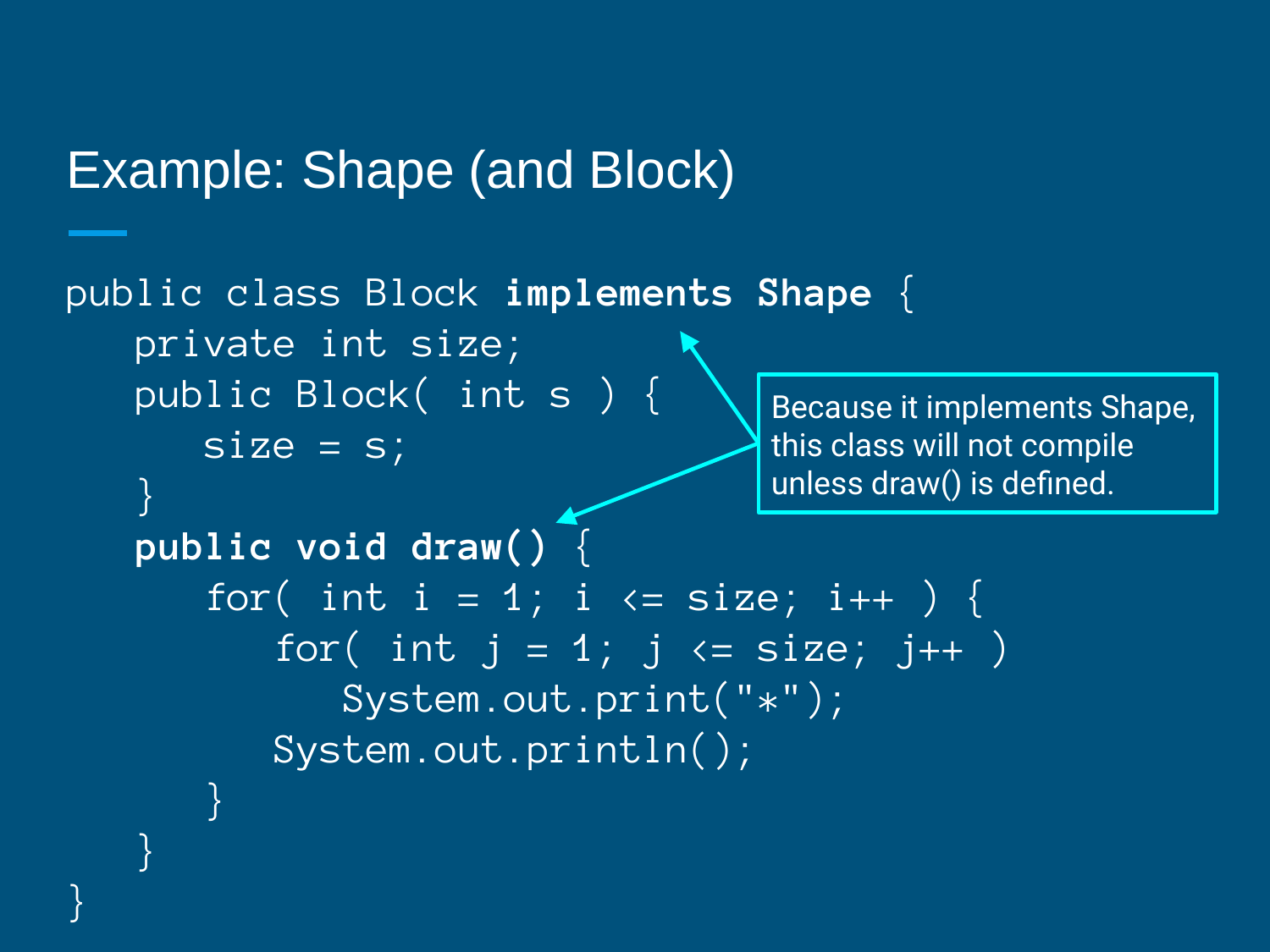

# Example: Shape (and Block)
public class Block implements Shape {
   private int size;
   public Block( int s ) {
      size = s;
   }
   public void draw() {
      for( int i = 1; i <= size; i++ ) {
         for( int j = 1; j <= size; j++ )
            System.out.print("*");
         System.out.println();
      }
   }
}
Because it implements Shape, this class will not compile unless draw() is defined.